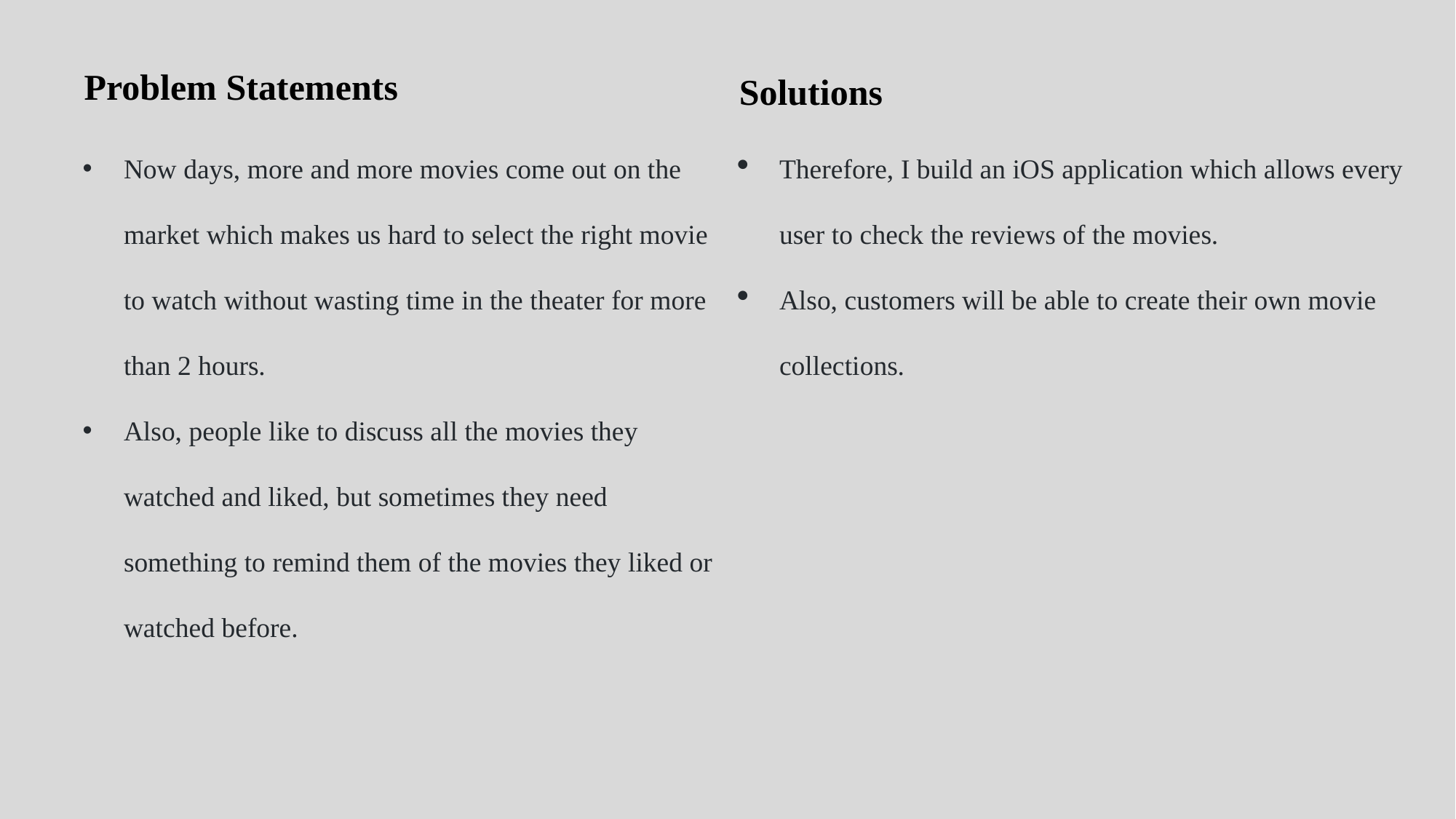

Problem Statements
Solutions
Therefore, I build an iOS application which allows every user to check the reviews of the movies.
Also, customers will be able to create their own movie collections.
Now days, more and more movies come out on the market which makes us hard to select the right movie to watch without wasting time in the theater for more than 2 hours.
Also, people like to discuss all the movies they watched and liked, but sometimes they need something to remind them of the movies they liked or watched before.